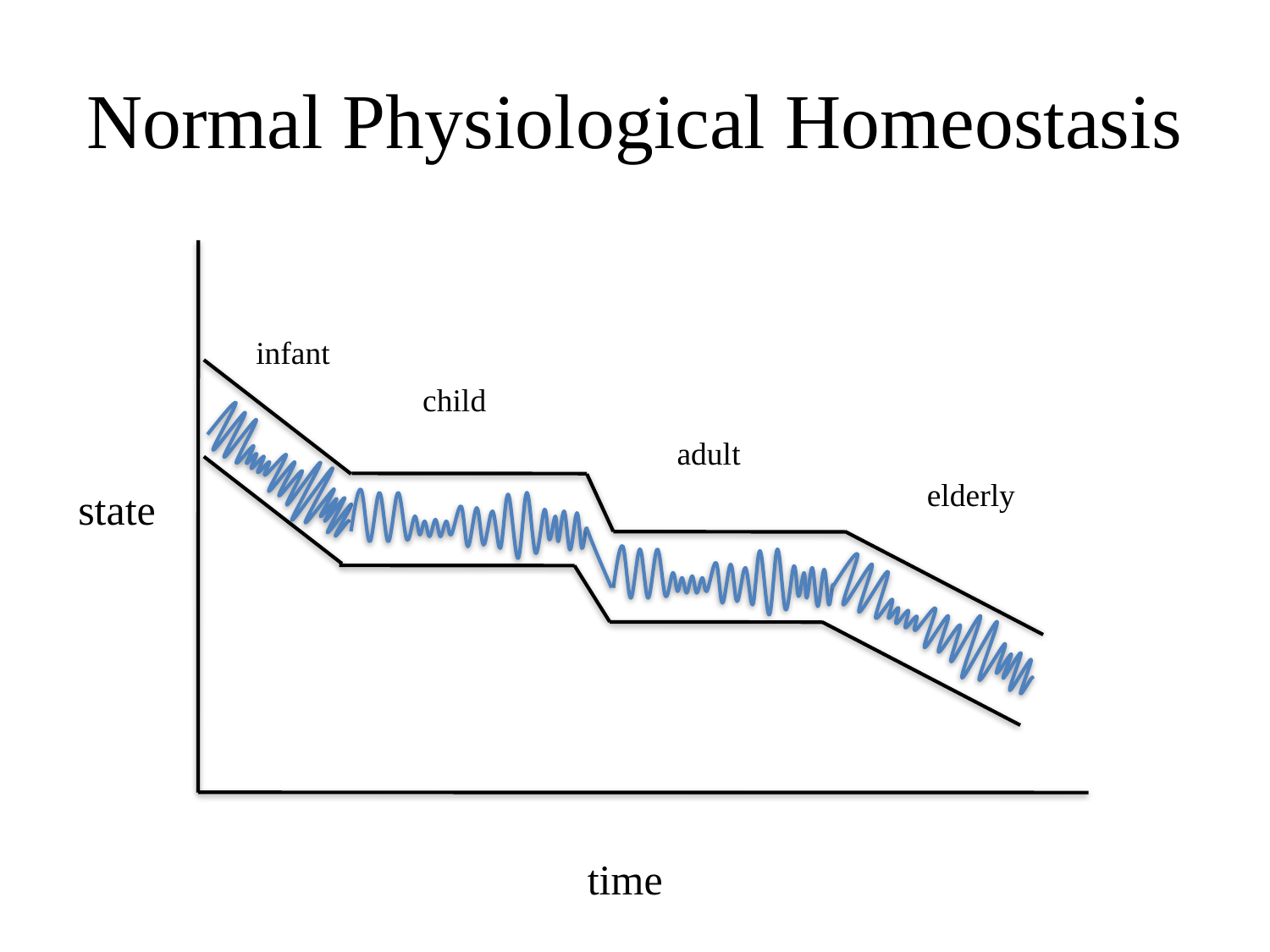

# Normal Physiological Homeostasis
infant
child
adult

elderly
state

time